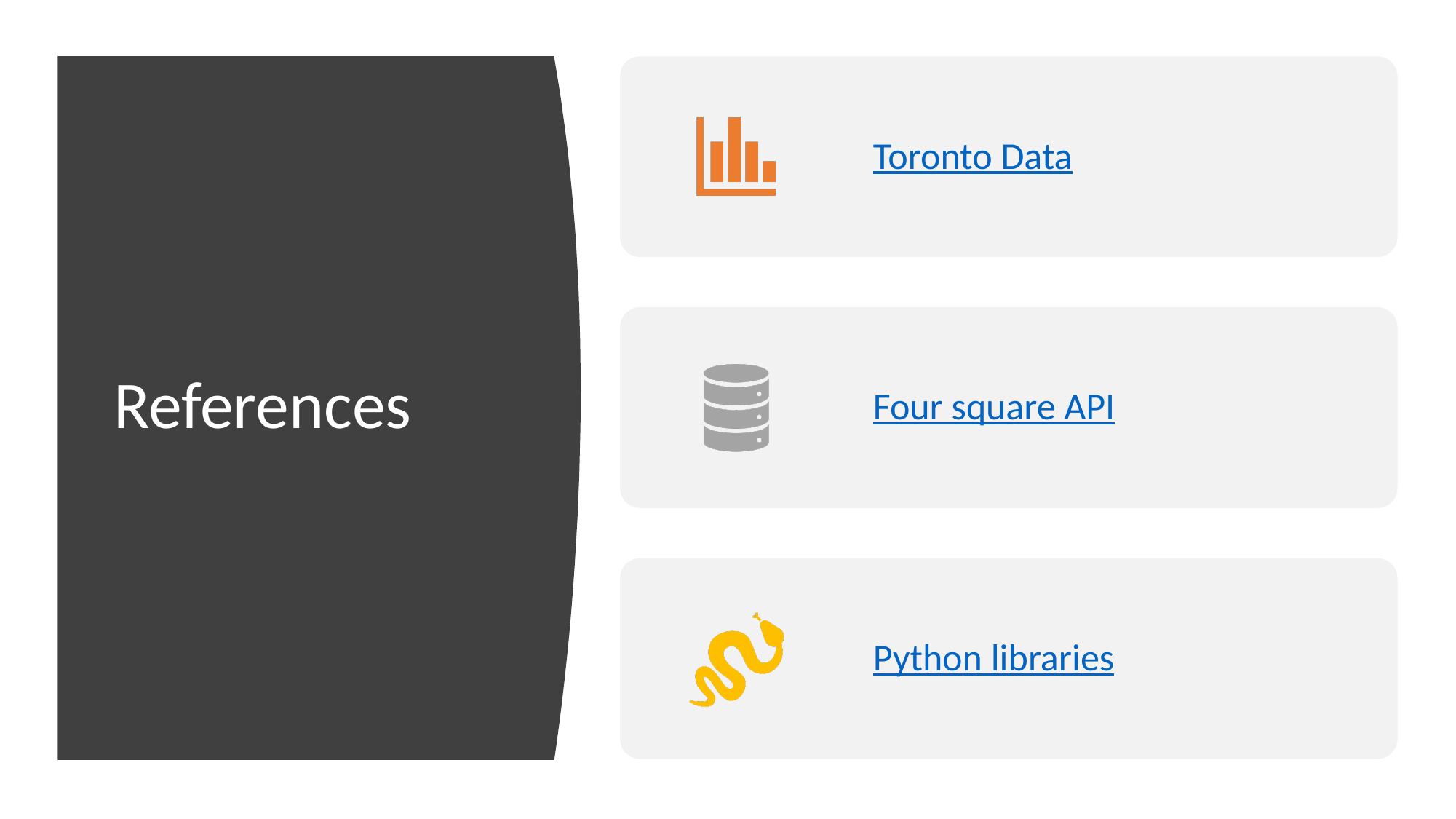

Toronto Data
Four square API
Python libraries

# References